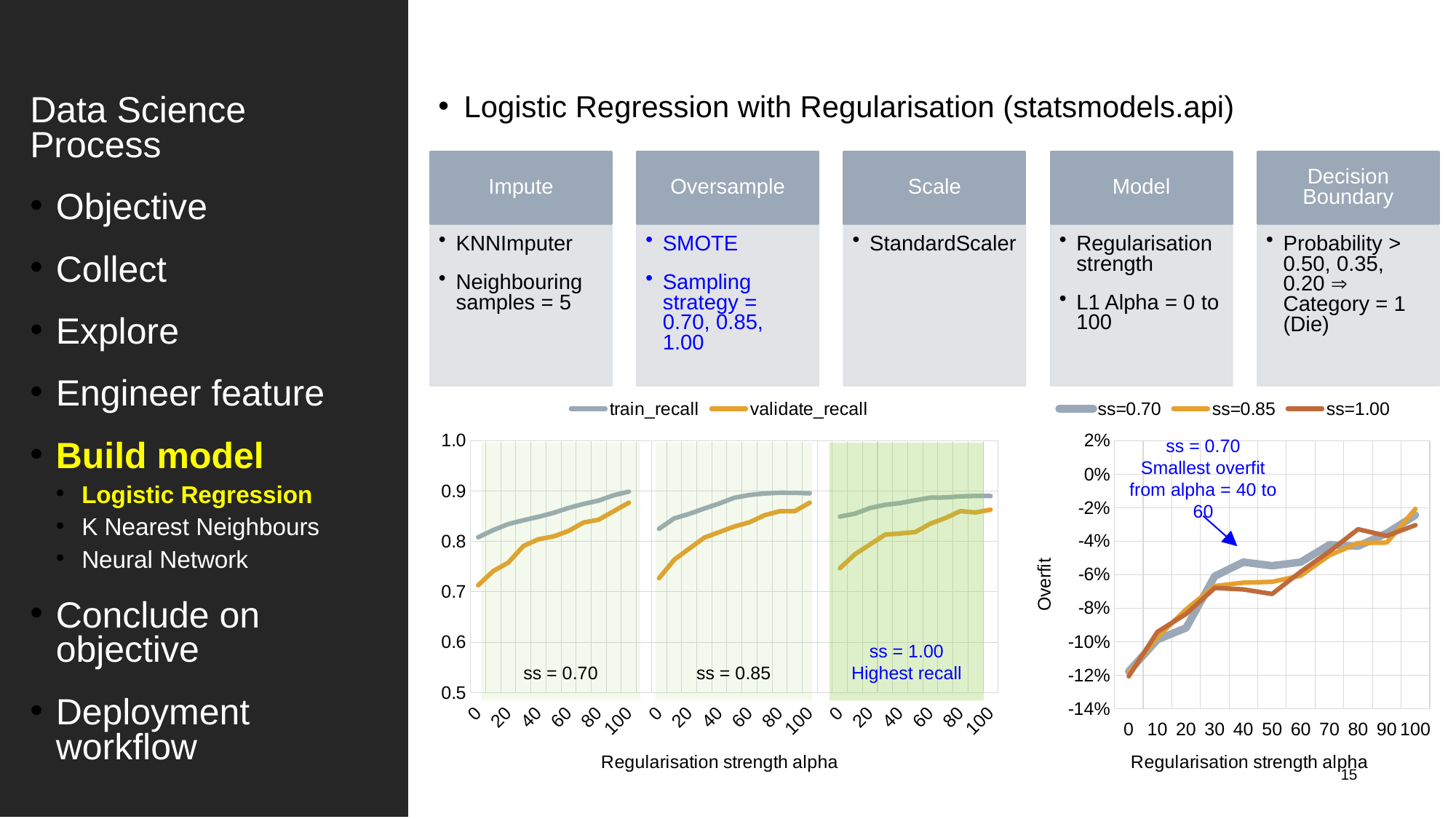

Data Science Process
Objective
Collect
Explore
Engineer feature
Build model
Logistic Regression
K Nearest Neighbours
Neural Network
Conclude on objective
Deployment workflow
Logistic Regression with Regularisation (statsmodels.api)
Impute
KNNImputer
Neighbouring samples = 5
Oversample
SMOTE
Sampling strategy = 0.70, 0.85, 1.00
Scale
StandardScaler
Model
Regularisation strength
L1 Alpha = 0 to 100
Decision Boundary
Probability > 0.50, 0.35, 0.20 ⇒ Category = 1 (Die)

### Chart

| Category | train_recall | validate_recall |
|---|---|---|
| 0 | 0.808326183 | 0.713095238 |
| 10 | 0.822536823 | 0.741269841 |
| 20 | 0.834534535 | 0.757936508 |
| 30 | 0.842138567 | 0.790873016 |
| 40 | 0.848938224 | 0.804365079 |
| 50 | 0.856742457 | 0.809920635 |
| 60 | 0.866545117 | 0.821031746 |
| 70 | 0.874547762 | 0.837698413 |
| 80 | 0.881147219 | 0.843253968 |
| 90 | 0.891752467 | 0.86031746 |
| 100 | 0.898959674 | 0.876984127 |
|  | None | None |
| 0 | 0.825132275 | 0.726984127 |
| 10 | 0.845736808 | 0.763492063 |
| 20 | 0.854745817 | 0.785714286 |
| 30 | 0.865342128 | 0.807539683 |
| 40 | 0.875344988 | 0.818650794 |
| 50 | 0.886752824 | 0.829761905 |
| 60 | 0.892152867 | 0.838095238 |
| 70 | 0.89535607 | 0.851984127 |
| 80 | 0.896757472 | 0.859920635 |
| 90 | 0.896551909 | 0.859920635 |
| 100 | 0.895554483 | 0.876984127 |
|  | None | None |
| 0 | 0.849343987 | 0.746825397 |
| 10 | 0.855140855 | 0.774603175 |
| 20 | 0.866346704 | 0.794047619 |
| 30 | 0.872747748 | 0.813492063 |
| 40 | 0.876149364 | 0.815873016 |
| 50 | 0.881749607 | 0.818650794 |
| 60 | 0.886947662 | 0.83531746 |
| 70 | 0.887346275 | 0.846428571 |
| 80 | 0.88955384 | 0.86031746 |
| 90 | 0.890352853 | 0.857539683 |
| 100 | 0.89015444 | 0.863095238 |

### Chart

| Category | ss=0.70 | ss=0.85 | ss=1.00 |
|---|---|---|---|
| 0 | -0.117812521 | -0.118948381 | -0.120703262 |
| 10 | -0.098800417 | -0.097246264 | -0.094180602 |
| 20 | -0.091785329 | -0.080762643 | -0.083452831 |
| 30 | -0.060875435 | -0.066797216 | -0.067895545 |
| 40 | -0.05250458 | -0.064767829 | -0.068796886 |
| 50 | -0.054650988 | -0.064269228 | -0.07156092 |
| 60 | -0.052522794 | -0.060592339 | -0.058211103 |
| 70 | -0.042135319 | -0.048441 | -0.046112442 |
| 80 | -0.043004449 | -0.041077814 | -0.03286634 |
| 90 | -0.035250821 | -0.040857951 | -0.036854119 |
| 100 | -0.024445531 | -0.020736154 | -0.030398323 |
ss = 0.70
Smallest overfit from alpha = 40 to 60
ss = 0.70
ss = 0.85
ss = 1.00
Highest recall
15